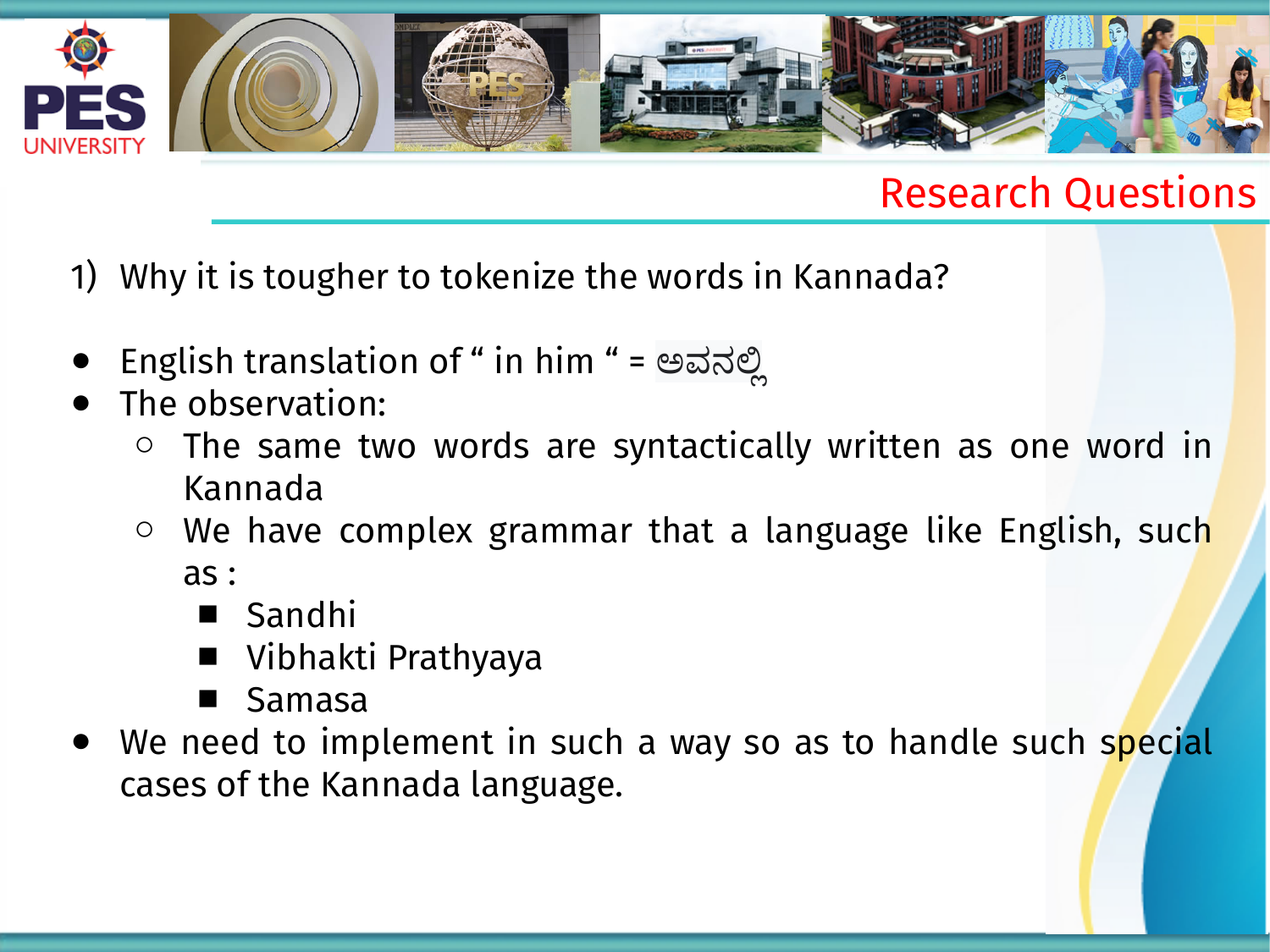

Research Questions

Why it is tougher to tokenize the words in Kannada?

English translation of “ in him “ = ಅವನಲ್ಲಿ
The observation:
The same two words are syntactically written as one word in Kannada
We have complex grammar that a language like English, such as :
Sandhi
Vibhakti Prathyaya
Samasa
We need to implement in such a way so as to handle such special cases of the Kannada language.